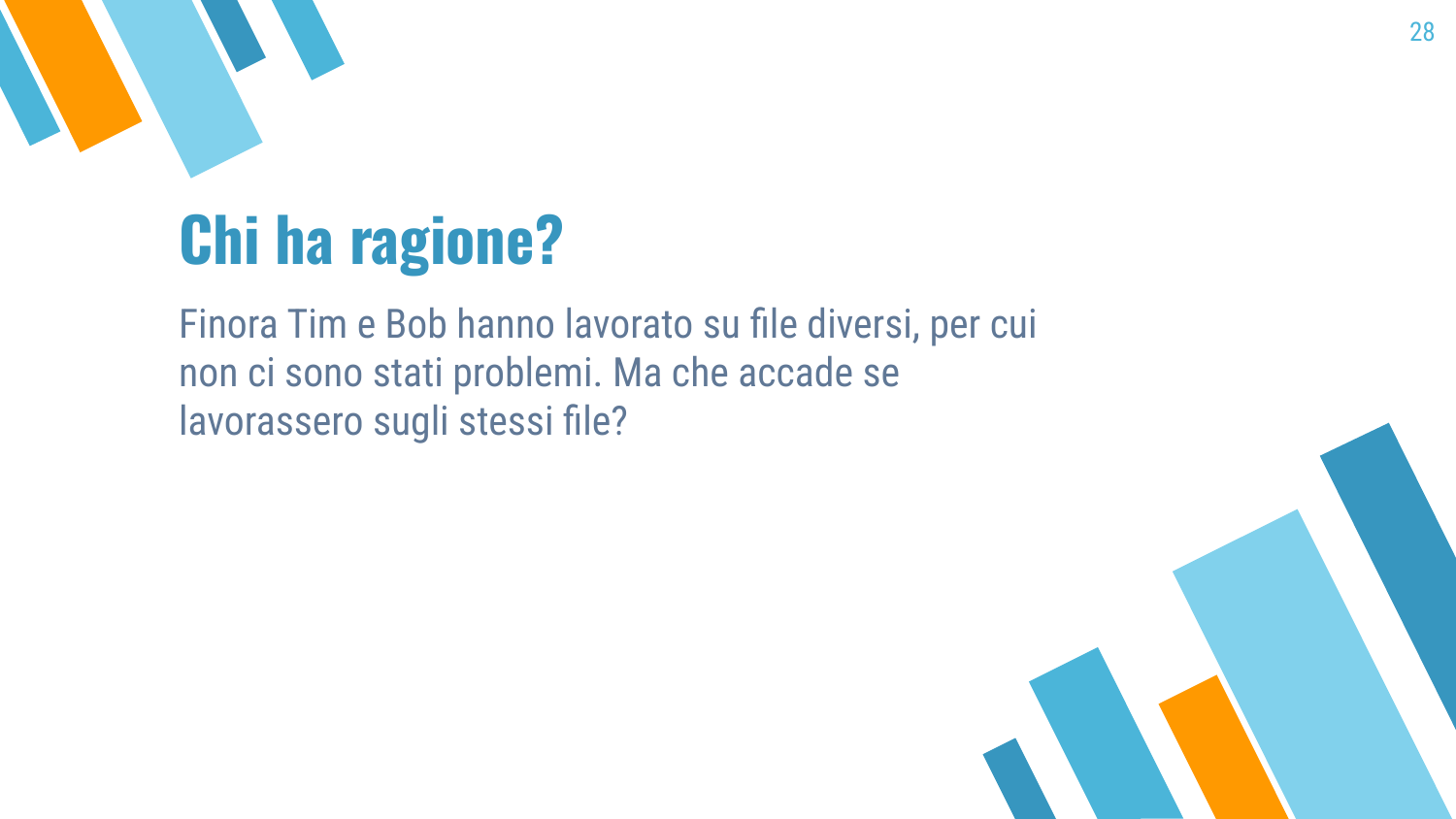

28
# Chi ha ragione?
Finora Tim e Bob hanno lavorato su file diversi, per cui non ci sono stati problemi. Ma che accade se lavorassero sugli stessi file?